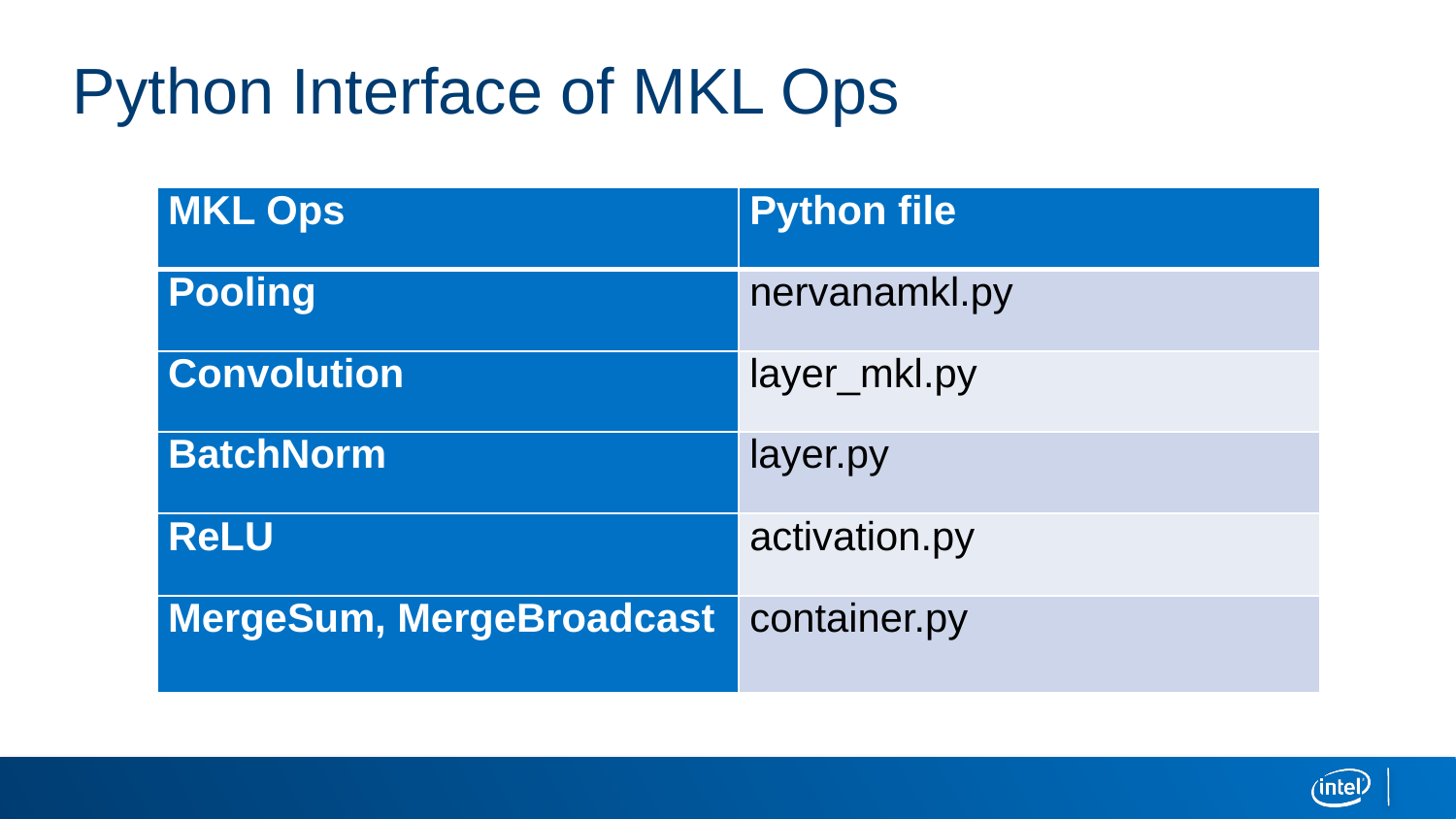

# Python Interface of MKL Ops
| MKL Ops | Python file |
| --- | --- |
| Pooling | nervanamkl.py |
| Convolution | layer\_mkl.py |
| BatchNorm | layer.py |
| ReLU | activation.py |
| MergeSum, MergeBroadcast | container.py |